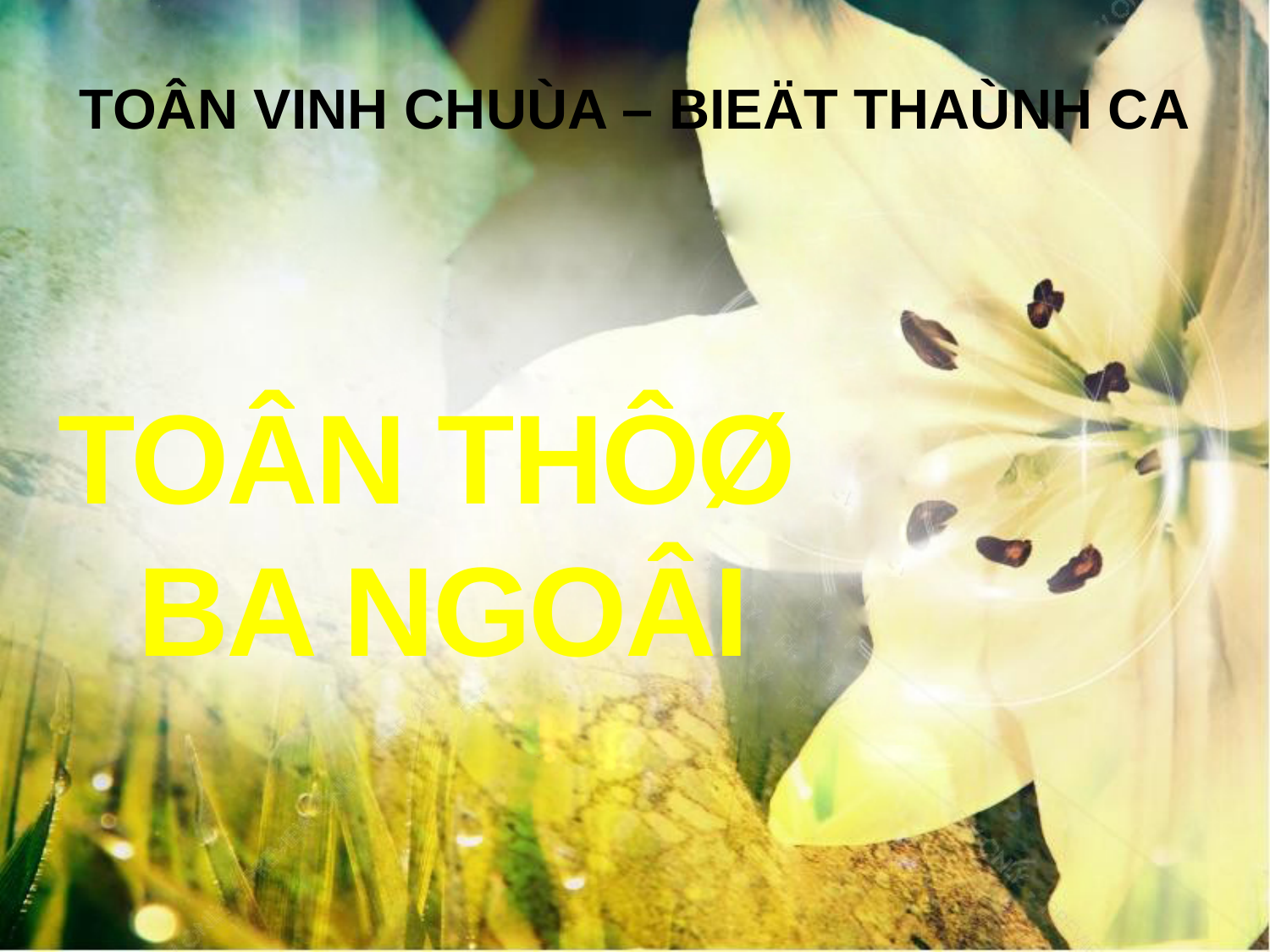

TOÂN VINH CHUÙA – BIEÄT THAÙNH CA
TOÂN THÔØ
BA NGOÂI